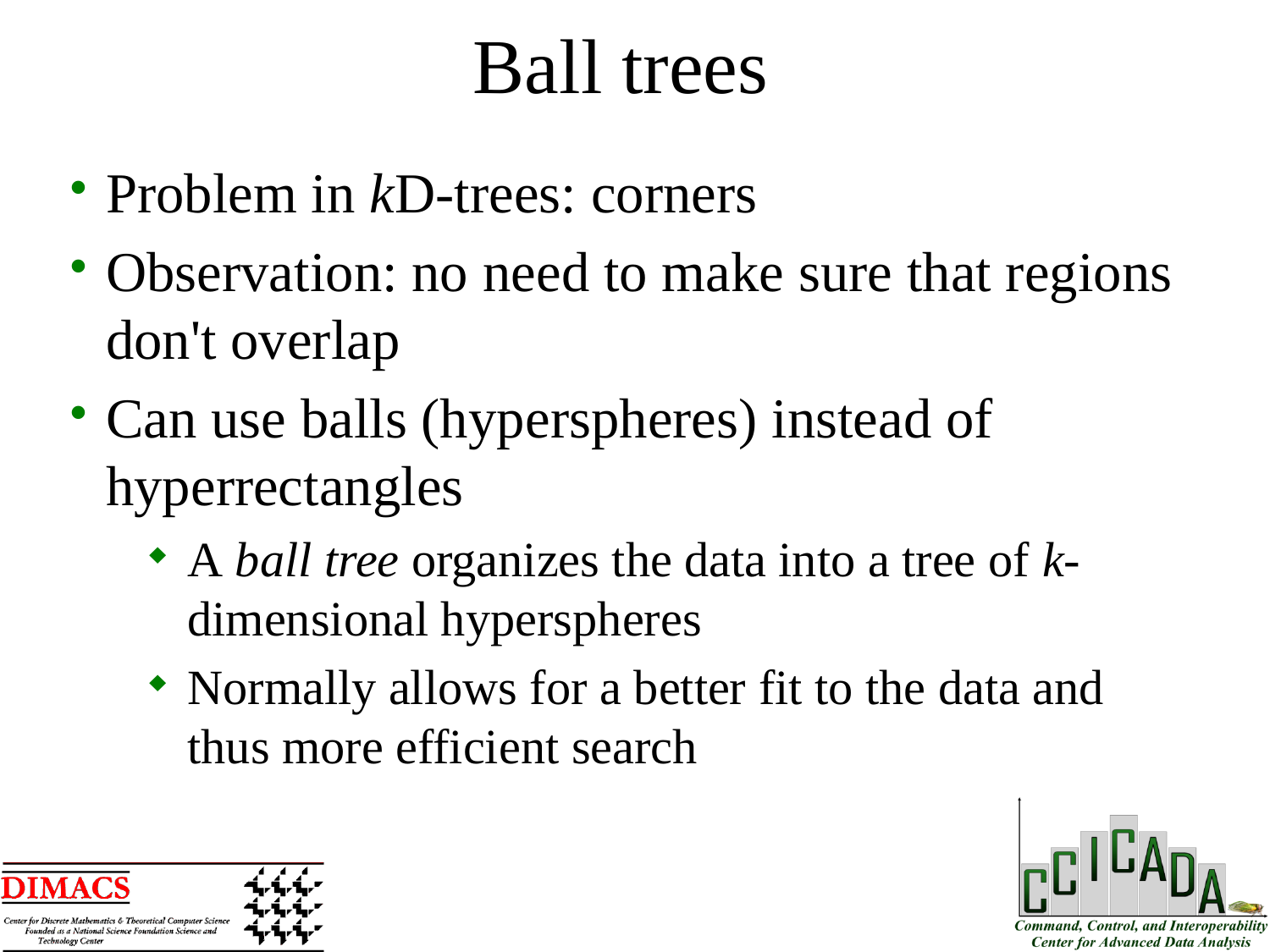

Ball trees
Problem in kD-trees: corners
Observation: no need to make sure that regions don't overlap
Can use balls (hyperspheres) instead of hyperrectangles
A ball tree organizes the data into a tree of k-dimensional hyperspheres
Normally allows for a better fit to the data and thus more efficient search